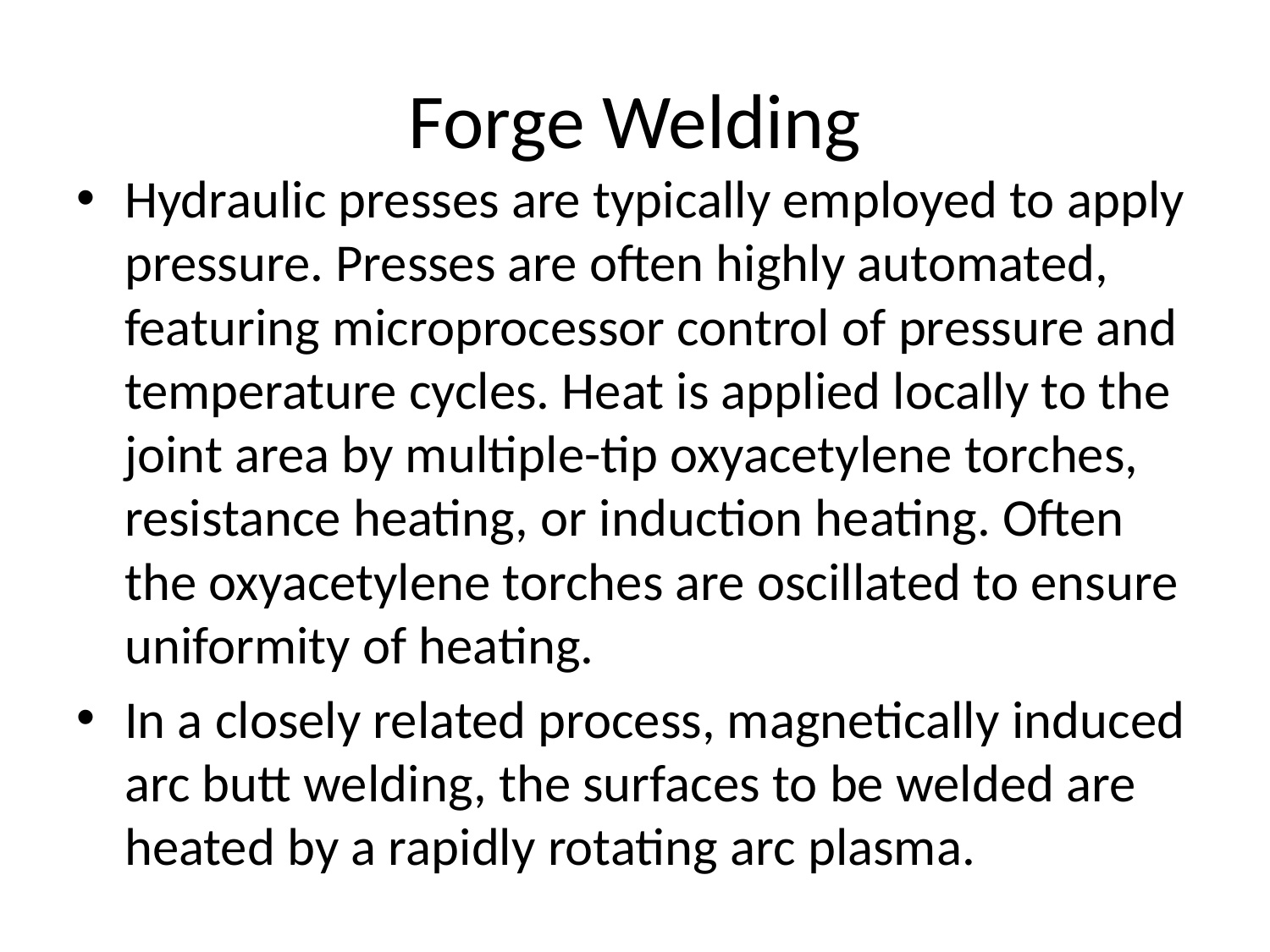

# Forge Welding
Hydraulic presses are typically employed to apply pressure. Presses are often highly automated, featuring microprocessor control of pressure and temperature cycles. Heat is applied locally to the joint area by multiple-tip oxyacetylene torches, resistance heating, or induction heating. Often the oxyacetylene torches are oscillated to ensure uniformity of heating.
In a closely related process, magnetically induced arc butt welding, the surfaces to be welded are heated by a rapidly rotating arc plasma.